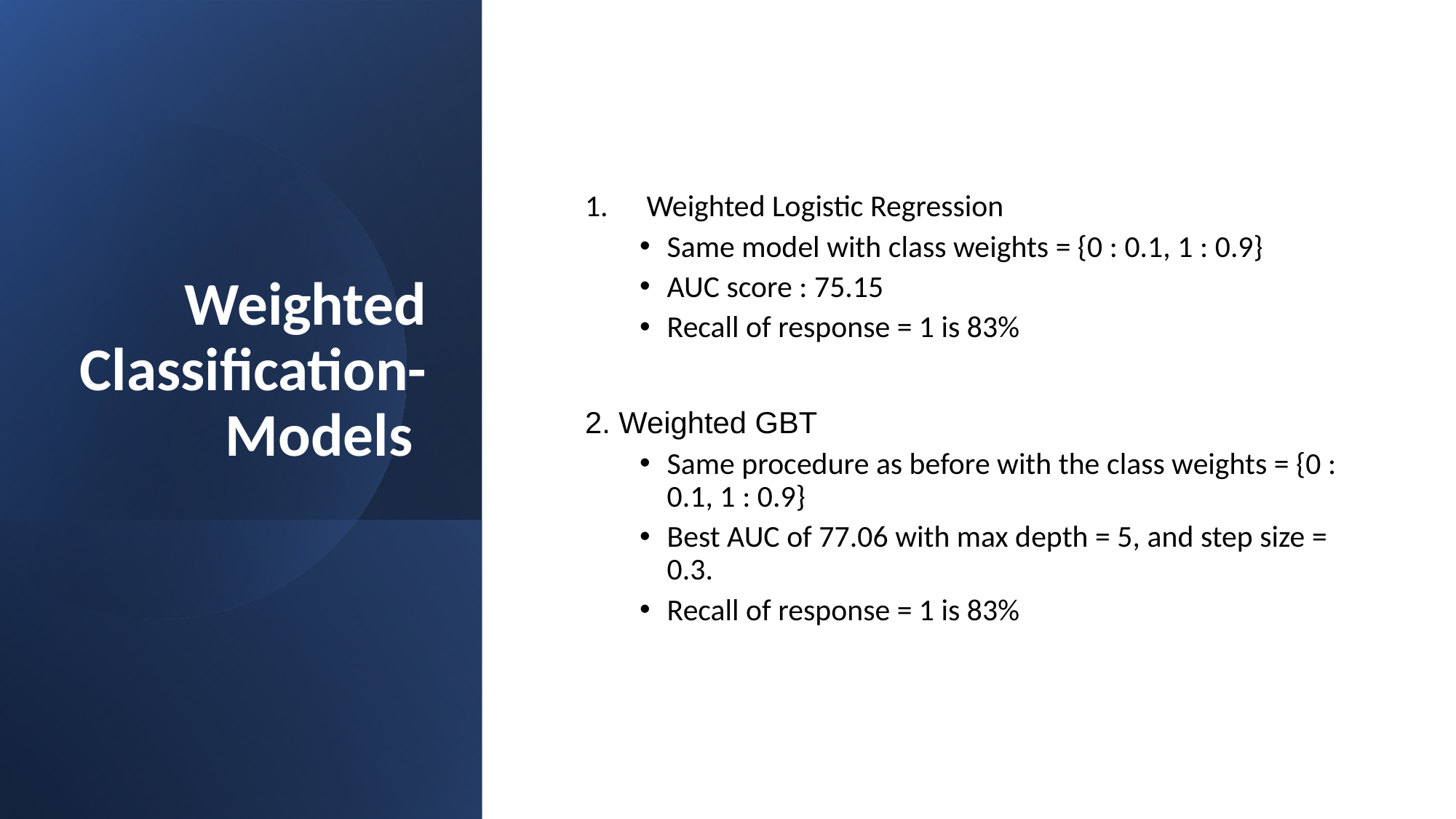

# Weighted Classification- Models
Weighted Logistic Regression
Same model with class weights = {0 : 0.1, 1 : 0.9}
AUC score : 75.15
Recall of response = 1 is 83%

2. Weighted GBT
Same procedure as before with the class weights = {0 : 0.1, 1 : 0.9}
Best AUC of 77.06 with max depth = 5, and step size = 0.3.
Recall of response = 1 is 83%